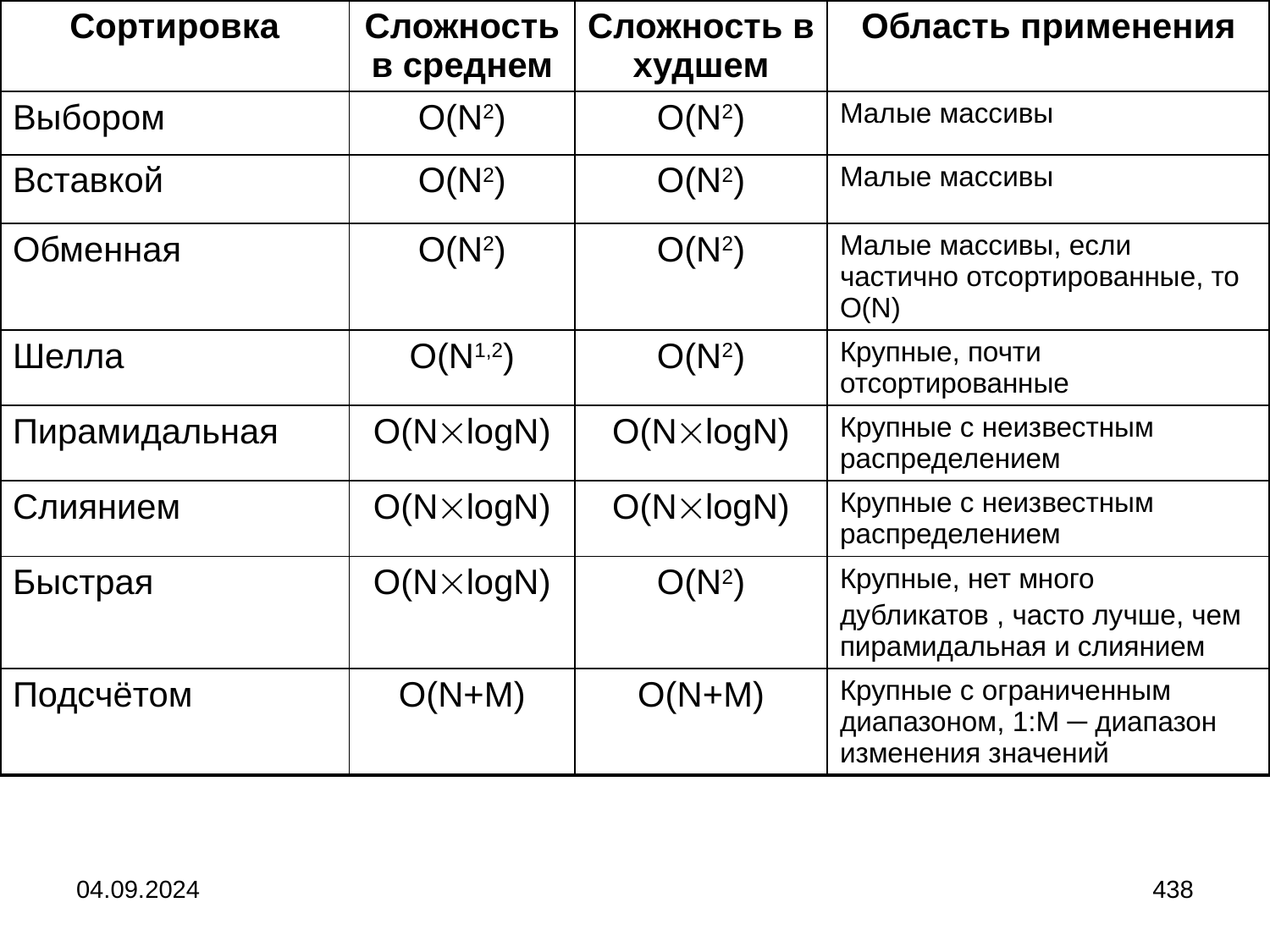

| Сортировка | Сложность в среднем | Сложность в худшем | Область применения |
| --- | --- | --- | --- |
| Выбором | O(N2) | O(N2) | Малые массивы |
| Вставкой | O(N2) | O(N2) | Малые массивы |
| Обменная | O(N2) | O(N2) | Малые массивы, если частично отсортированные, то O(N) |
| Шелла | O(N1,2) | O(N2) | Крупные, почти отсортированные |
| Пирамидальная | O(N×logN) | O(N×logN) | Крупные с неизвестным распределением |
| Слиянием | O(N×logN) | O(N×logN) | Крупные с неизвестным распределением |
| Быстрая | O(N×logN) | O(N2) | Крупные, нет много дубликатов , часто лучше, чем пирамидальная и слиянием |
| Подсчётом | O(N+M) | O(N+M) | Крупные с ограниченным диапазоном, 1:M ─ диапазон изменения значений |
04.09.2024
438